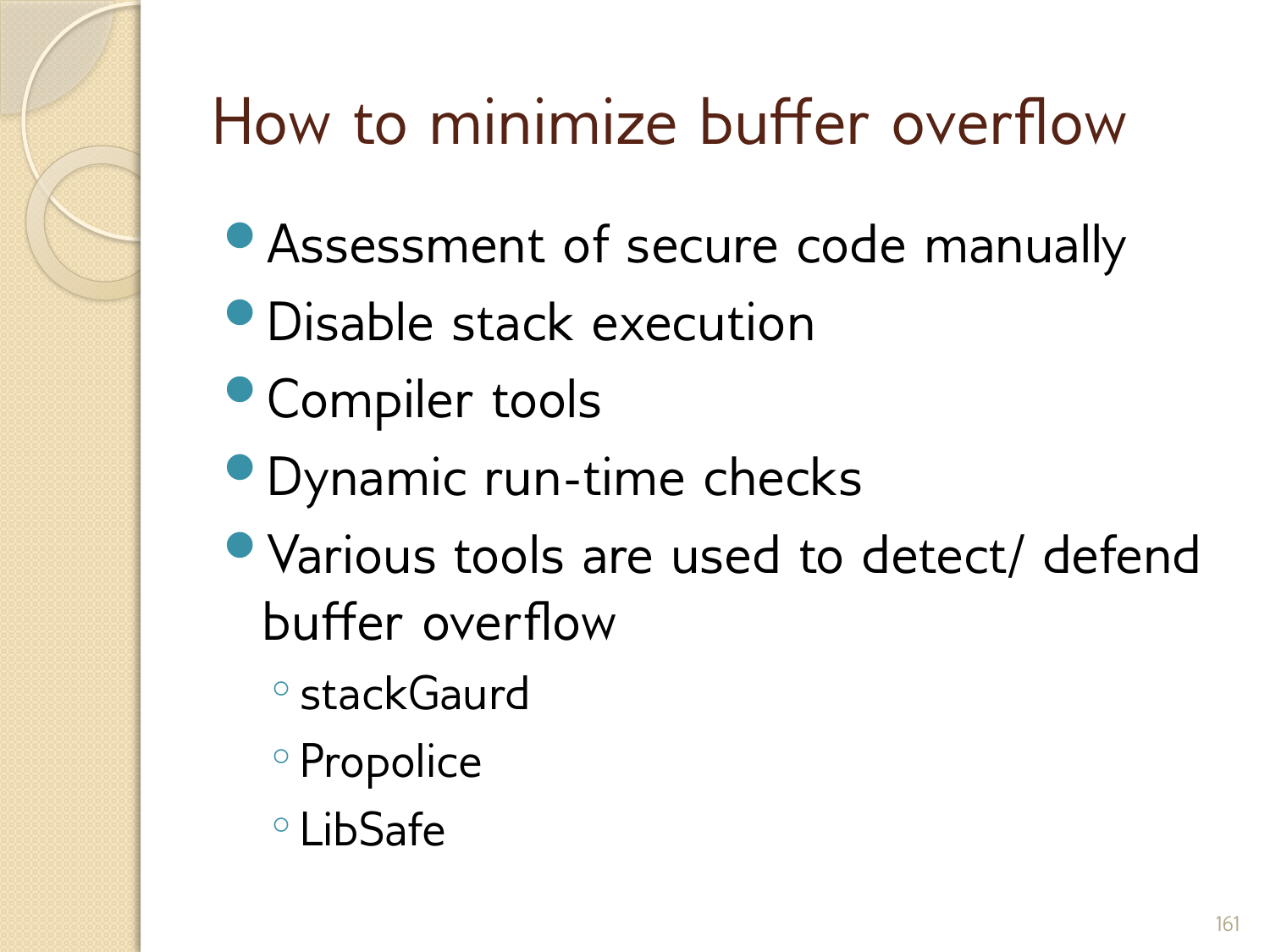

# How to minimize buffer overflow
Assessment of secure code manually
Disable stack execution
Compiler tools
Dynamic run-time checks
Various tools are used to detect/ defend buffer overflow
stackGaurd
Propolice
LibSafe
161